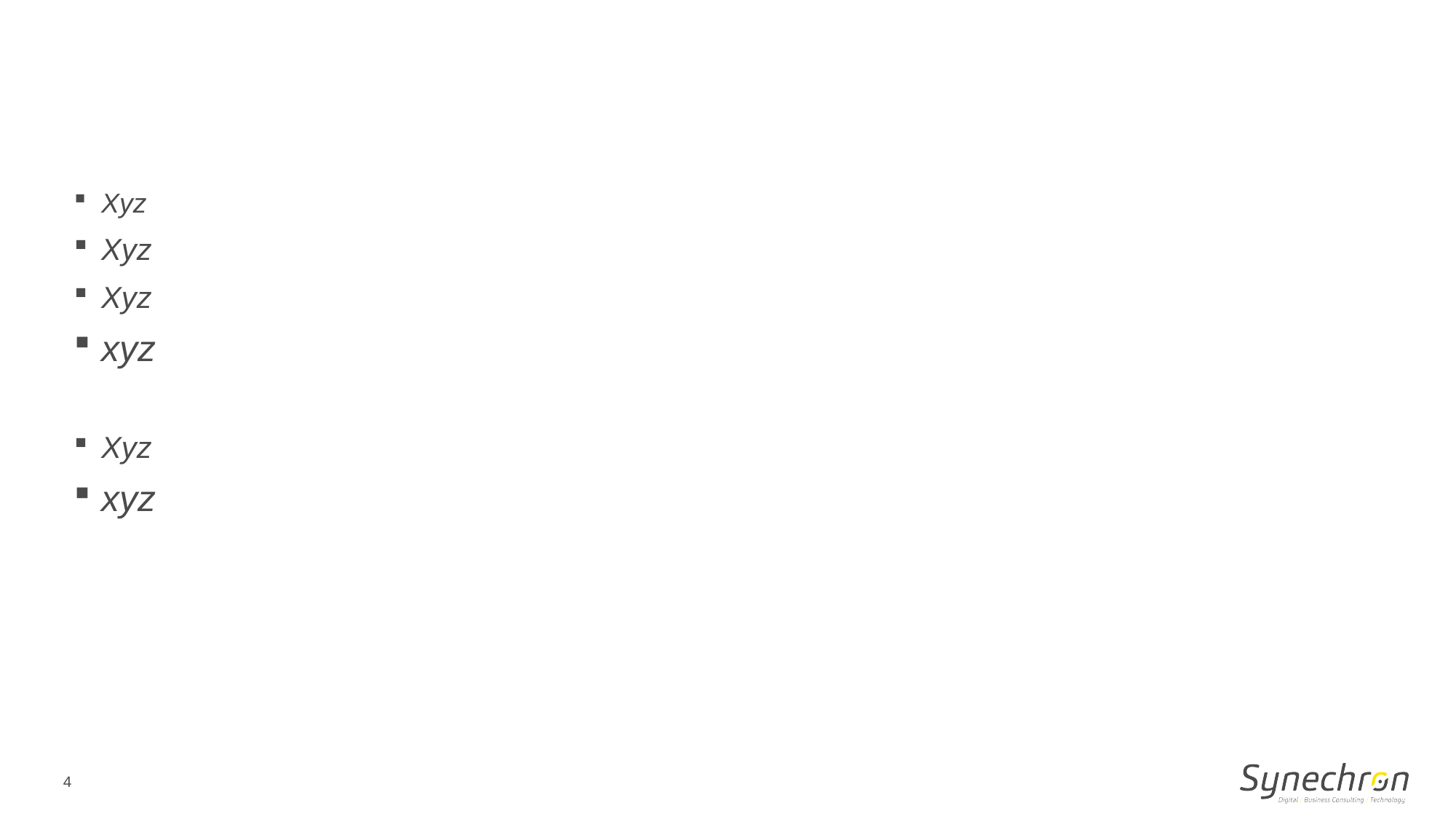

Xyz
Xyz
Xyz
xyz

Xyz
xyz

4